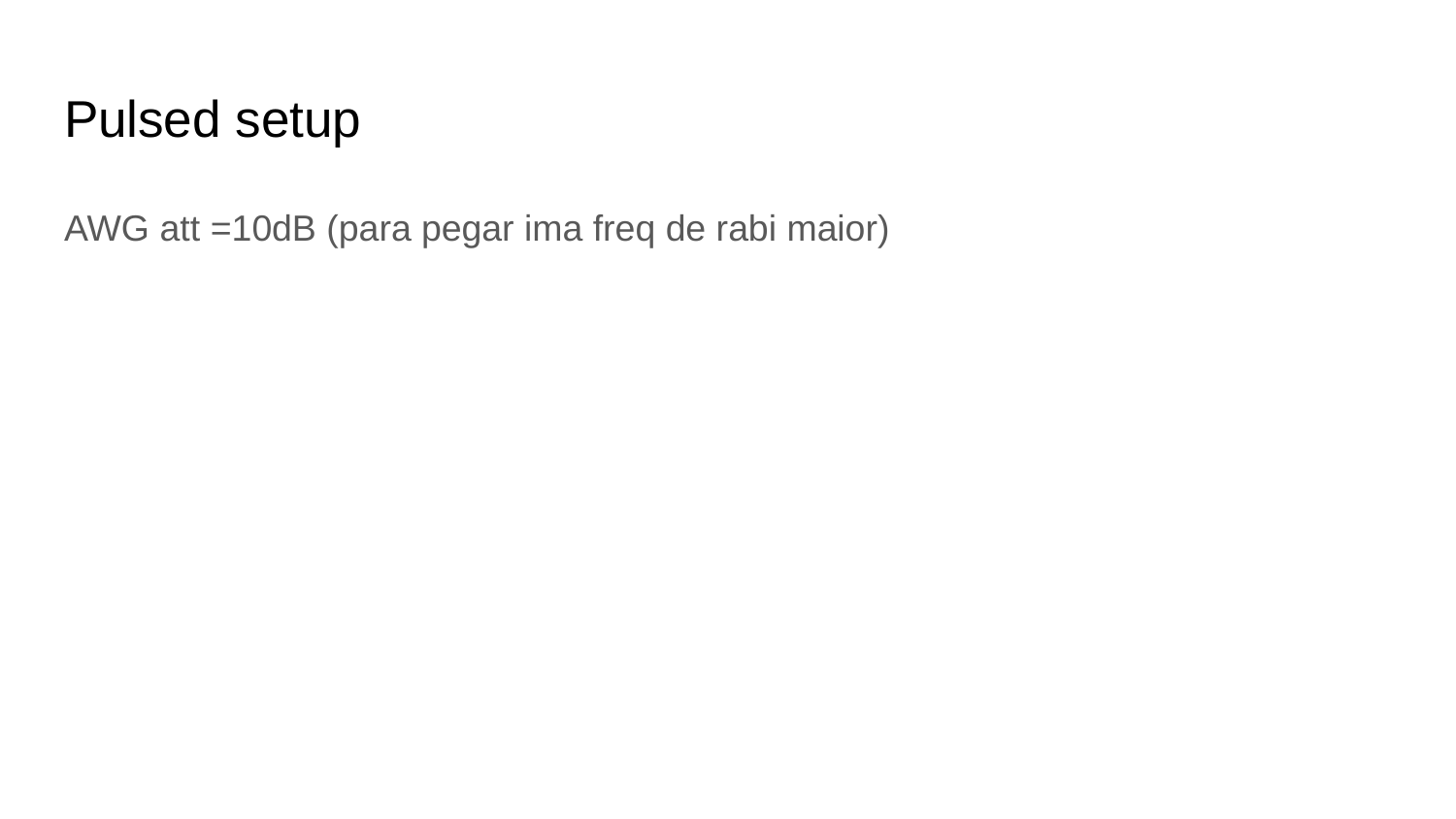

# Pulsed setup
AWG att =10dB (para pegar ima freq de rabi maior)